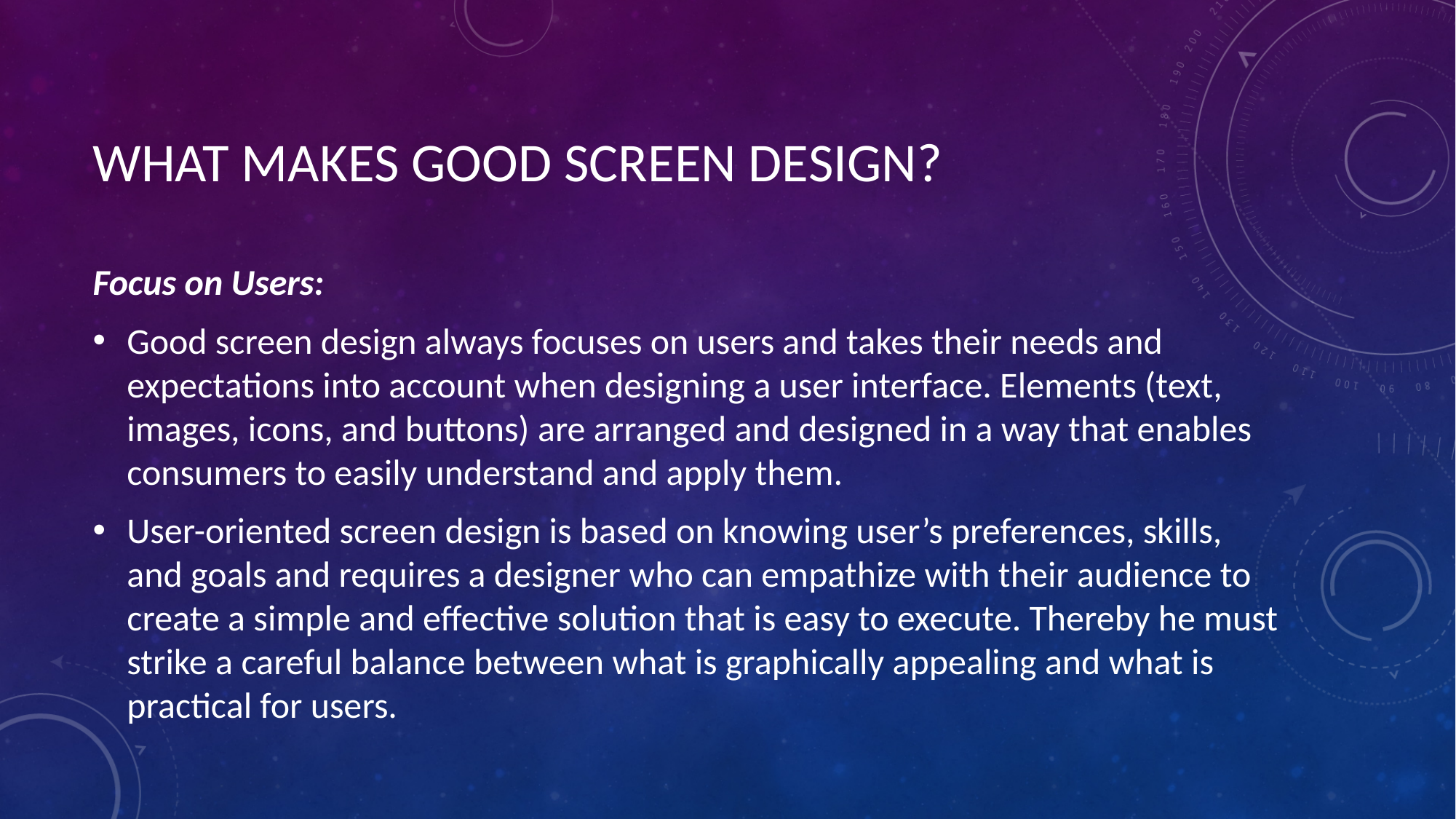

# What makes good screen design?
Focus on Users:
Good screen design always focuses on users and takes their needs and expectations into account when designing a user interface. Elements (text, images, icons, and buttons) are arranged and designed in a way that enables consumers to easily understand and apply them.
User-oriented screen design is based on knowing user’s preferences, skills, and goals and requires a designer who can empathize with their audience to create a simple and effective solution that is easy to execute. Thereby he must strike a careful balance between what is graphically appealing and what is practical for users.